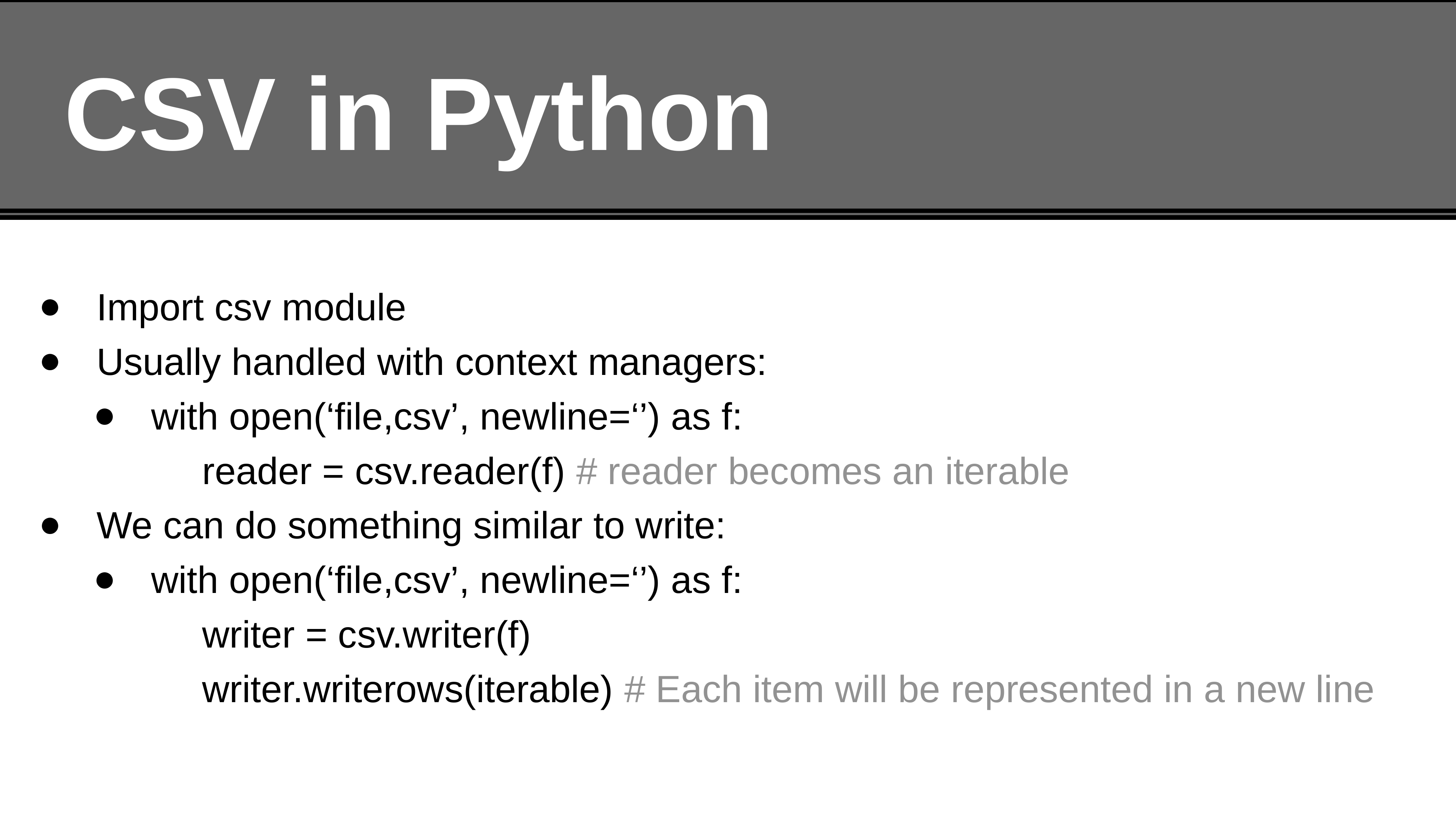

# CSV in Python

Import csv module
Usually handled with context managers:
with open(‘file,csv’, newline=‘’) as f:
                reader = csv.reader(f) # reader becomes an iterable
We can do something similar to write:
with open(‘file,csv’, newline=‘’) as f:
                writer = csv.writer(f)
                writer.writerows(iterable) # Each item will be represented in a new line